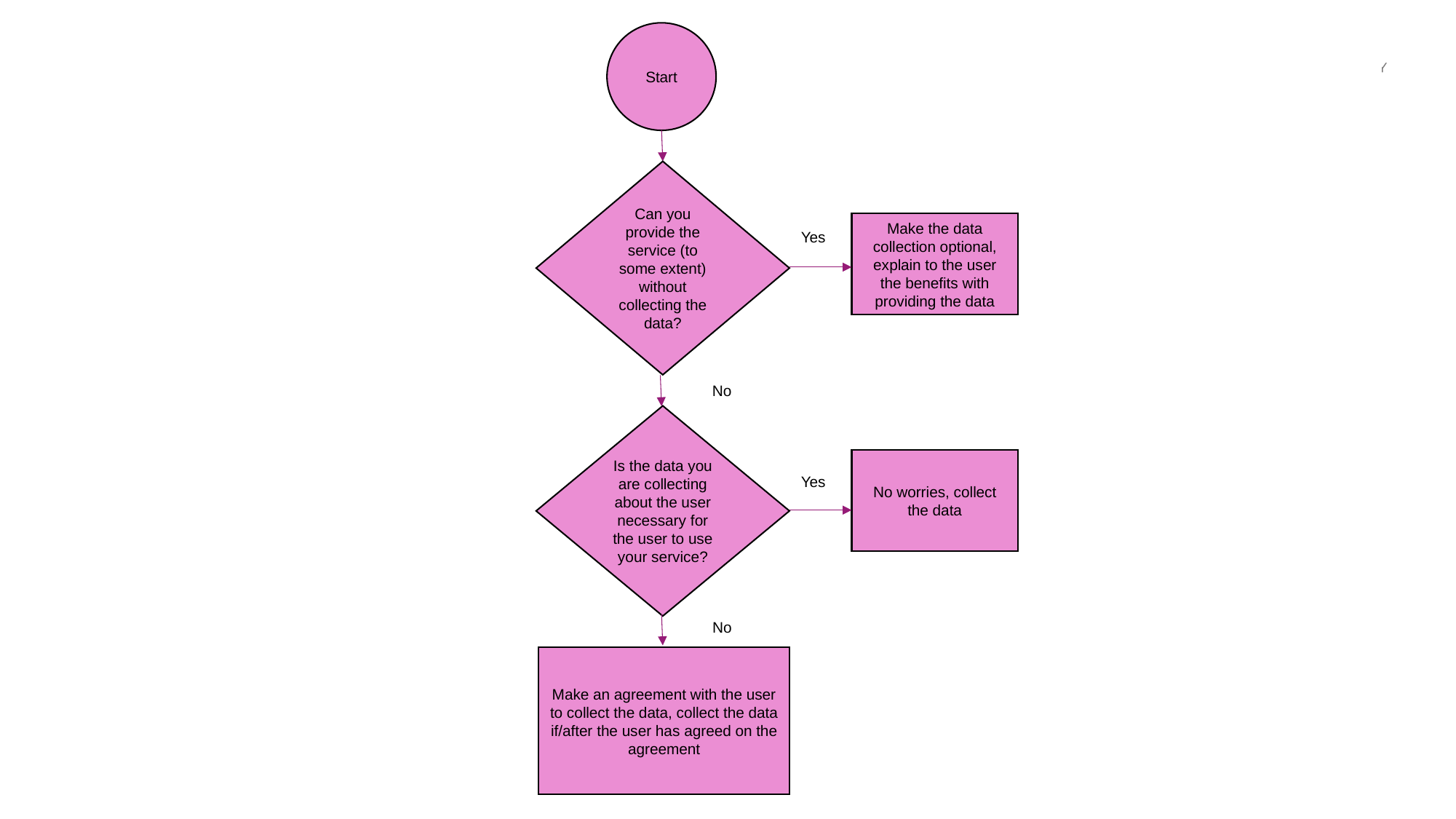

Start

Can you provide the service (to some extent) without collecting the data?

Make the data collection optional, explain to the user the benefits with providing the data
Yes
No

Is the data you are collecting about the user necessary for the user to use your service?

No worries, collect the data
Yes
No
Make an agreement with the user to collect the data, collect the data if/after the user has agreed on the agreement